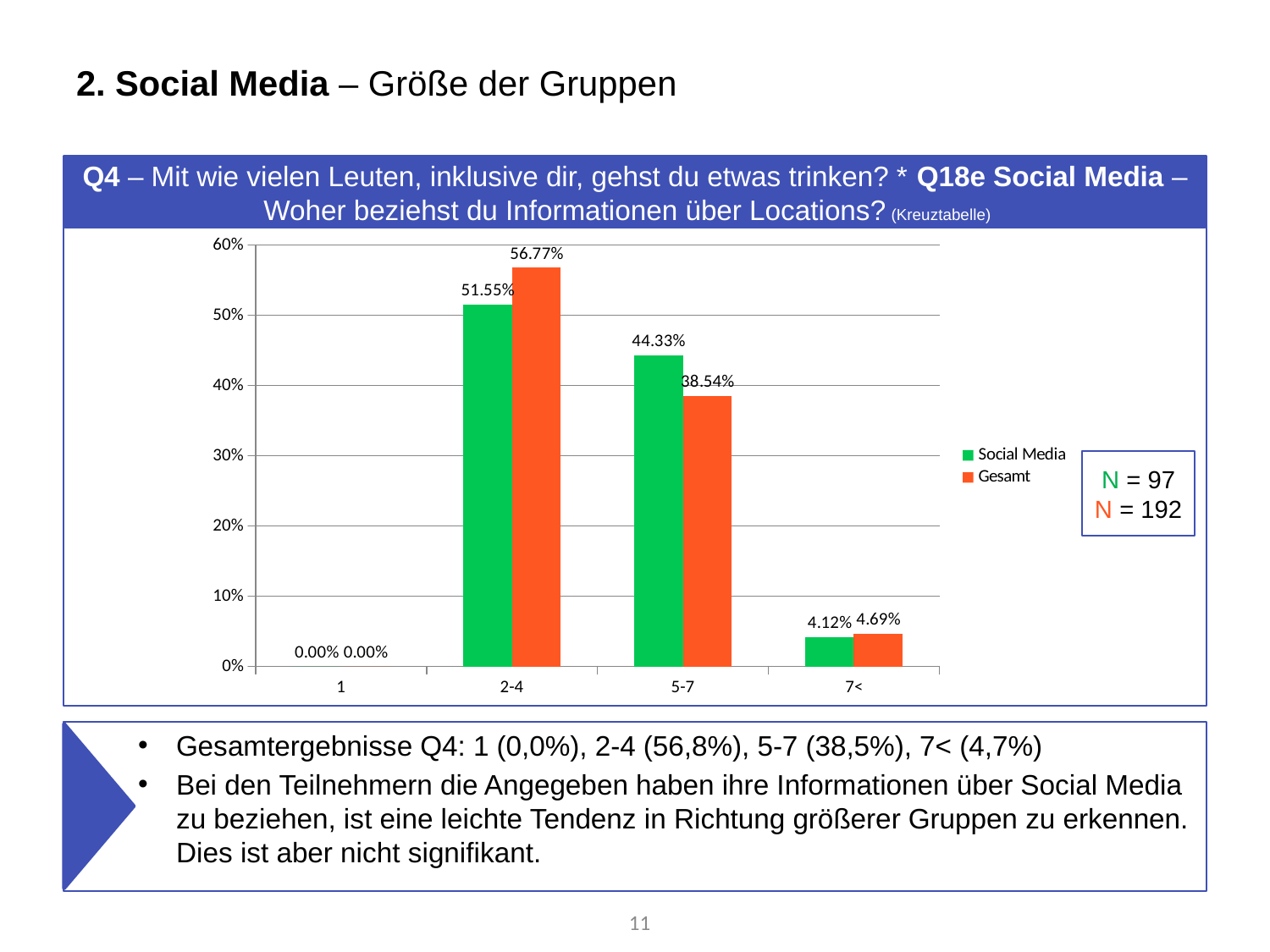

# 2. Social Media – Größe der Gruppen

Q4 – Mit wie vielen Leuten, inklusive dir, gehst du etwas trinken? * Q18e Social Media – Woher beziehst du Informationen über Locations? (Kreuztabelle)

### Chart

| Category |  |  |
|---|---|---|
| 1 | 0.0 | 0.0 |
| 2-4 | 0.5155 | 0.5677083333333334 |
| 5-7 | 0.4433 | 0.3854166666666667 |
| 7< | 0.0412 | 0.046875 |
N = 97
N = 192
Gesamtergebnisse Q4: 1 (0,0%), 2-4 (56,8%), 5-7 (38,5%), 7< (4,7%)
Bei den Teilnehmern die Angegeben haben ihre Informationen über Social Media zu beziehen, ist eine leichte Tendenz in Richtung größerer Gruppen zu erkennen. Dies ist aber nicht signifikant.

11